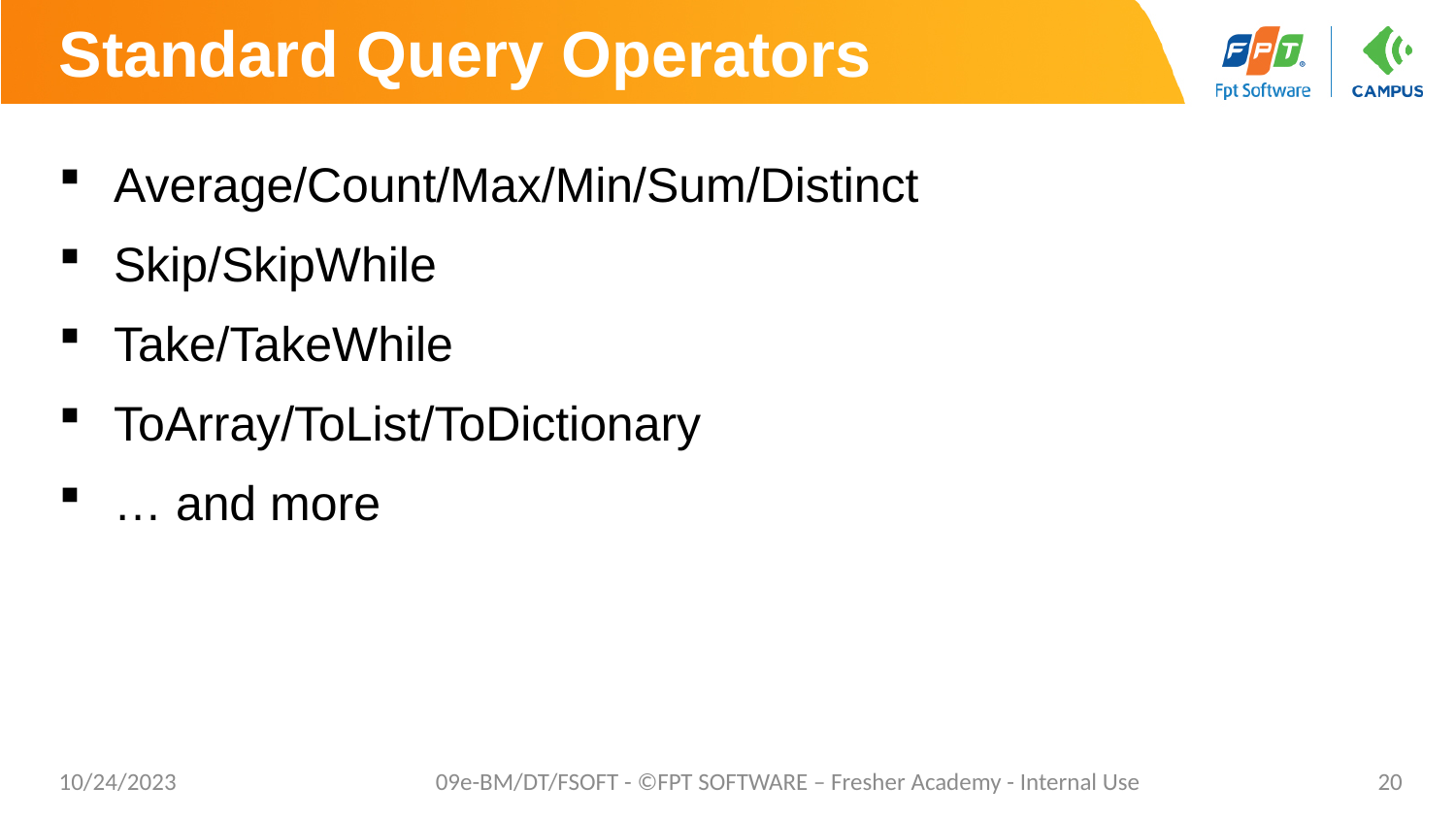

# Standard Query Operators
Average/Count/Max/Min/Sum/Distinct
Skip/SkipWhile
Take/TakeWhile
ToArray/ToList/ToDictionary
… and more

10/24/2023
09e-BM/DT/FSOFT - ©FPT SOFTWARE – Fresher Academy - Internal Use
20